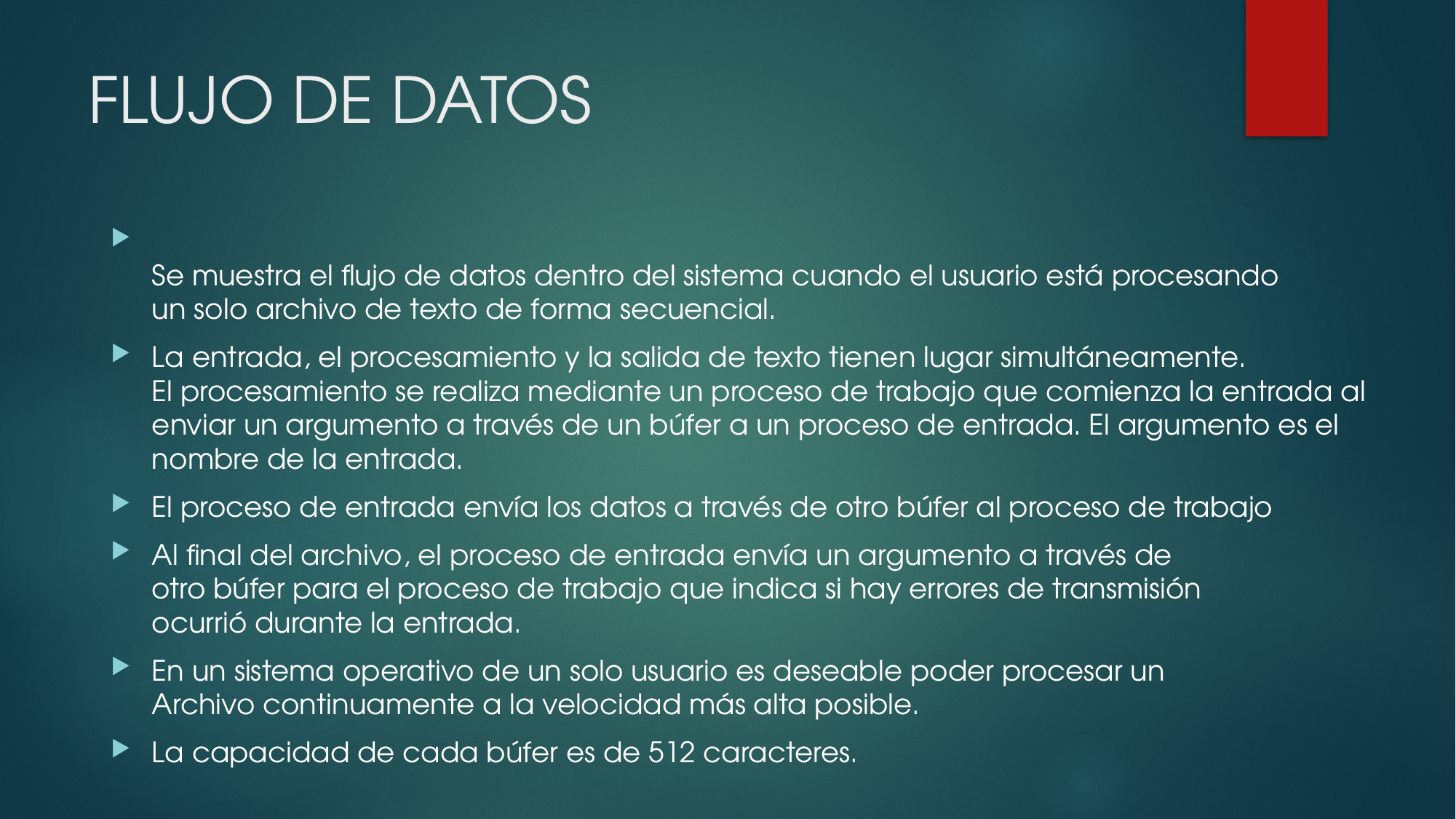

# FLUJO DE DATOS
Se muestra el flujo de datos dentro del sistema cuando el usuario está procesando
un solo archivo de texto de forma secuencial.
La entrada, el procesamiento y la salida de texto tienen lugar simultáneamente.
El procesamiento se realiza mediante un proceso de trabajo que comienza la entrada al enviar un argumento a través de un búfer a un proceso de entrada. El argumento es el nombre de la entrada.
El proceso de entrada envía los datos a través de otro búfer al proceso de trabajo
Al final del archivo, el proceso de entrada envía un argumento a través de
otro búfer para el proceso de trabajo que indica si hay errores de transmisión
ocurrió durante la entrada.
En un sistema operativo de un solo usuario es deseable poder procesar un
Archivo continuamente a la velocidad más alta posible.
La capacidad de cada búfer es de 512 caracteres.